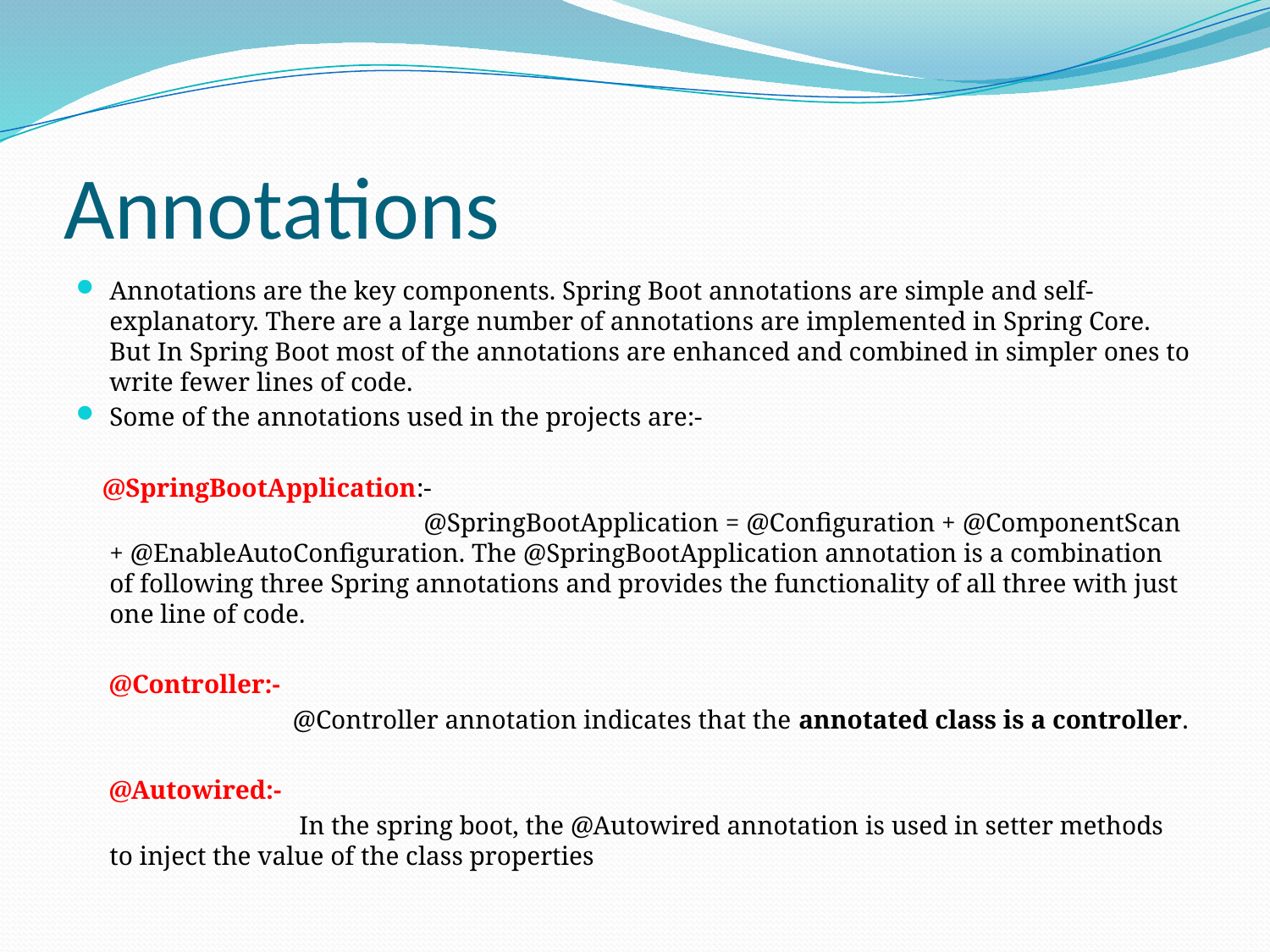

# Annotations
Annotations are the key components. Spring Boot annotations are simple and self-explanatory. There are a large number of annotations are implemented in Spring Core. But In Spring Boot most of the annotations are enhanced and combined in simpler ones to write fewer lines of code.
Some of the annotations used in the projects are:-

    @SpringBootApplication:-
                                                     @SpringBootApplication = @Configuration + @ComponentScan + @EnableAutoConfiguration. The @SpringBootApplication annotation is a combination of following three Spring annotations and provides the functionality of all three with just one line of code.

     @Controller:-
                                 @Controller annotation indicates that the annotated class is a controller.

     @Autowired:-
                                  In the spring boot, the @Autowired annotation is used in setter methods to inject the value of the class properties